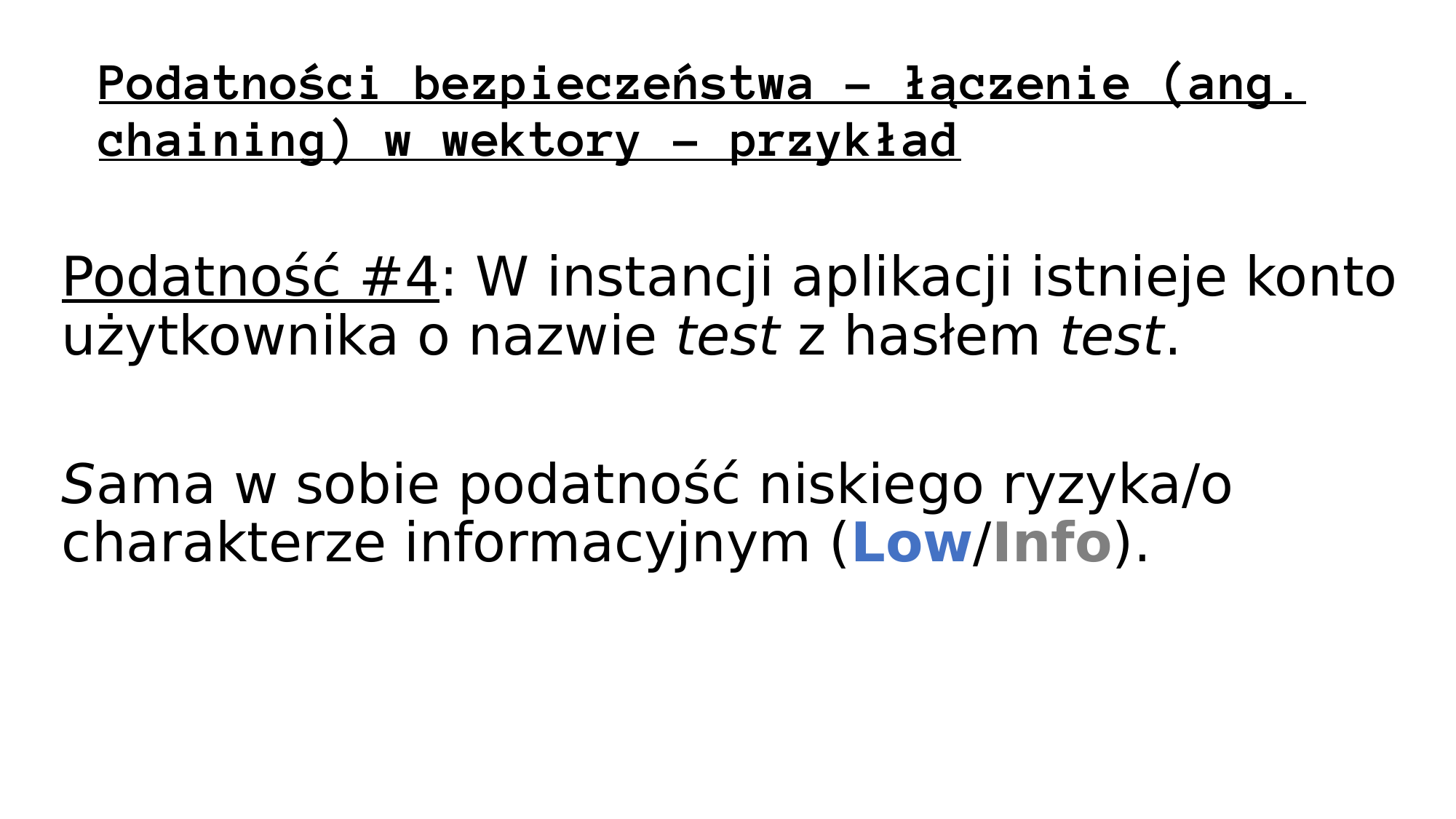

# Podatności bezpieczeństwa - łączenie (ang. chaining) w wektory - przykład
Podatność #4: W instancji aplikacji istnieje konto użytkownika o nazwie test z hasłem test.

Sama w sobie podatność niskiego ryzyka/o charakterze informacyjnym (Low/Info).